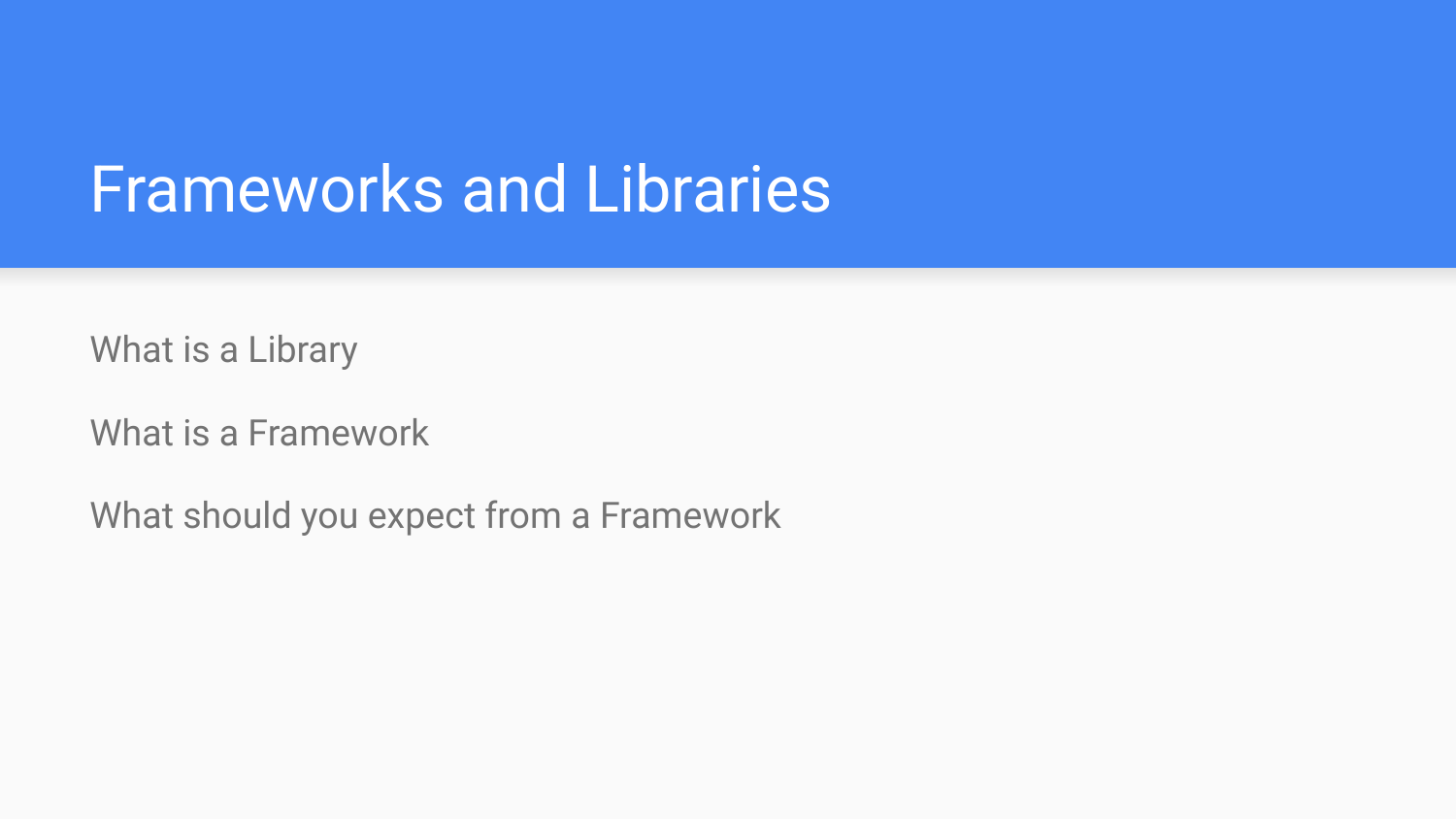

# Frameworks and Libraries
What is a Library
What is a Framework
What should you expect from a Framework